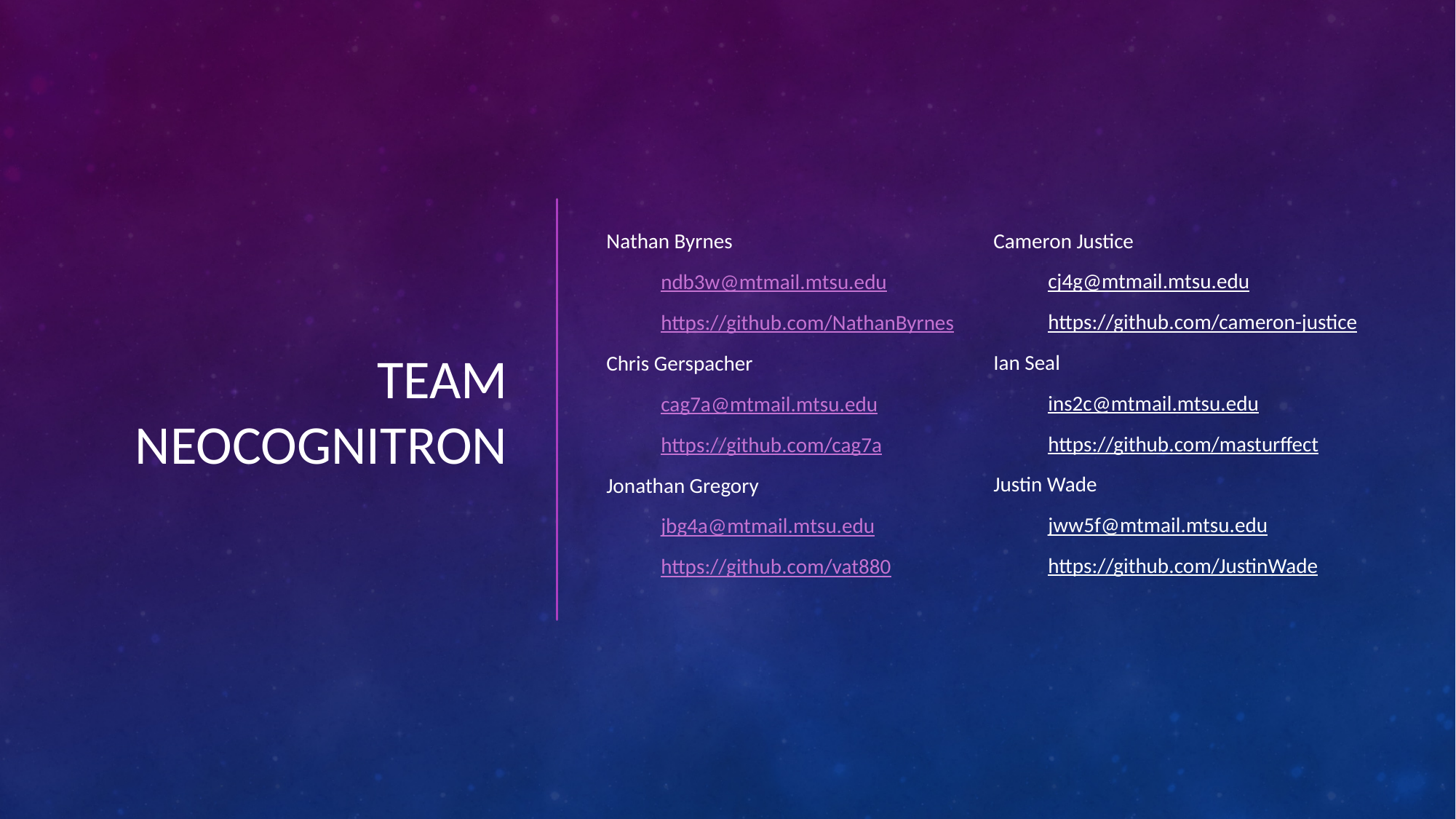

# Team Neocognitron
Cameron Justice
cj4g@mtmail.mtsu.edu
https://github.com/cameron-justice
Ian Seal
ins2c@mtmail.mtsu.edu
https://github.com/masturffect
Justin Wade
jww5f@mtmail.mtsu.edu
https://github.com/JustinWade

Nathan Byrnes
ndb3w@mtmail.mtsu.edu
https://github.com/NathanByrnes
Chris Gerspacher
cag7a@mtmail.mtsu.edu
https://github.com/cag7a
Jonathan Gregory
jbg4a@mtmail.mtsu.edu
https://github.com/vat880